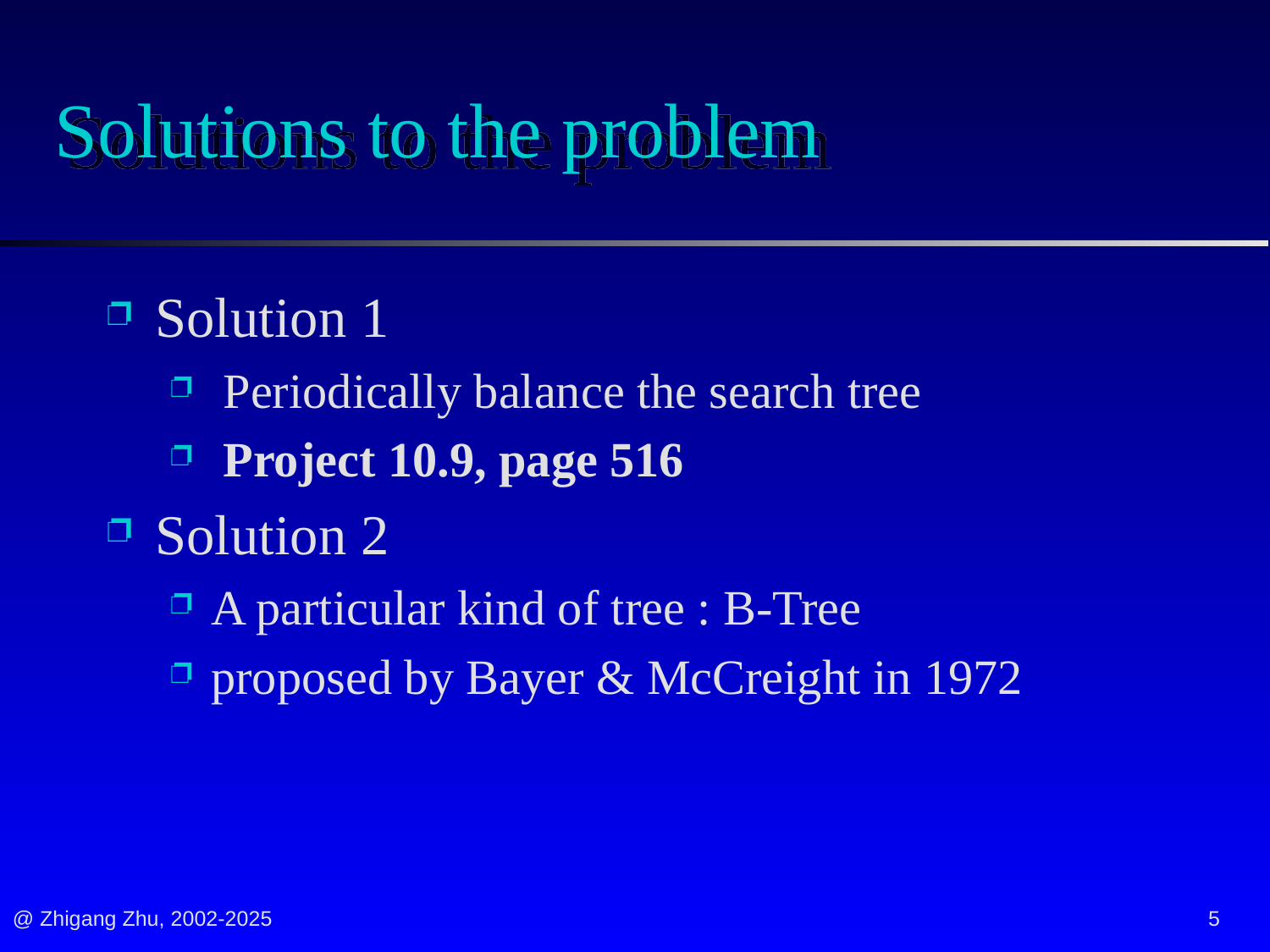

# Solutions to the problem
Solution 1
 Periodically balance the search tree
 Project 10.9, page 516
Solution 2
A particular kind of tree : B-Tree
proposed by Bayer & McCreight in 1972